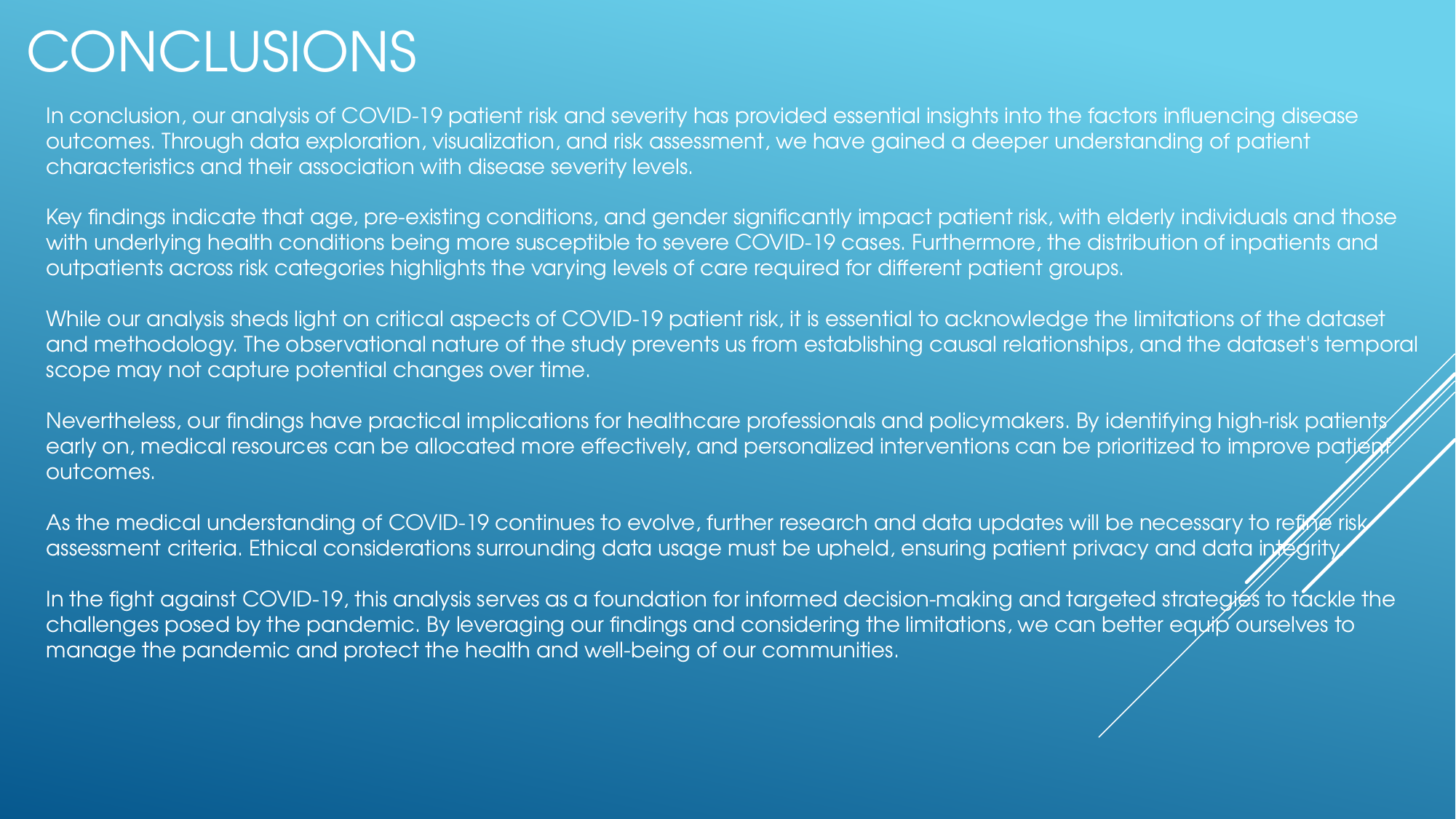

# conclusions
In conclusion, our analysis of COVID-19 patient risk and severity has provided essential insights into the factors influencing disease outcomes. Through data exploration, visualization, and risk assessment, we have gained a deeper understanding of patient characteristics and their association with disease severity levels.

Key findings indicate that age, pre-existing conditions, and gender significantly impact patient risk, with elderly individuals and those with underlying health conditions being more susceptible to severe COVID-19 cases. Furthermore, the distribution of inpatients and outpatients across risk categories highlights the varying levels of care required for different patient groups.

While our analysis sheds light on critical aspects of COVID-19 patient risk, it is essential to acknowledge the limitations of the dataset and methodology. The observational nature of the study prevents us from establishing causal relationships, and the dataset's temporal scope may not capture potential changes over time.

Nevertheless, our findings have practical implications for healthcare professionals and policymakers. By identifying high-risk patients early on, medical resources can be allocated more effectively, and personalized interventions can be prioritized to improve patient outcomes.

As the medical understanding of COVID-19 continues to evolve, further research and data updates will be necessary to refine risk assessment criteria. Ethical considerations surrounding data usage must be upheld, ensuring patient privacy and data integrity.

In the fight against COVID-19, this analysis serves as a foundation for informed decision-making and targeted strategies to tackle the challenges posed by the pandemic. By leveraging our findings and considering the limitations, we can better equip ourselves to manage the pandemic and protect the health and well-being of our communities.